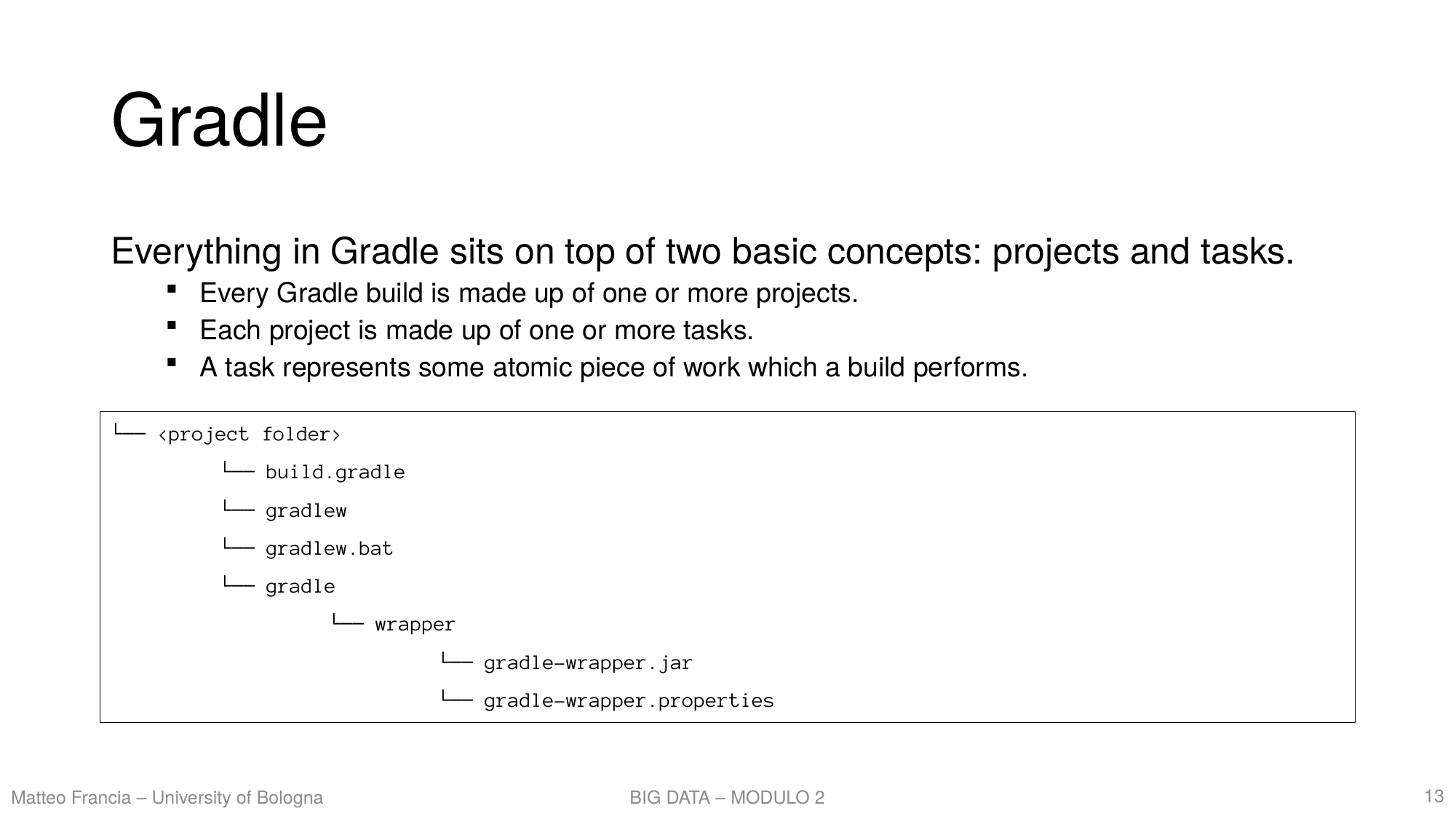

# Gradle
Everything in Gradle sits on top of two basic concepts: projects and tasks.
Every Gradle build is made up of one or more projects.
Each project is made up of one or more tasks.
A task represents some atomic piece of work which a build performs.
└── <project folder>
	└── build.gradle
	└── gradlew
	└── gradlew.bat
	└── gradle
		└── wrapper
			└── gradle-wrapper.jar
			└── gradle-wrapper.properties

13
Matteo Francia – University of Bologna